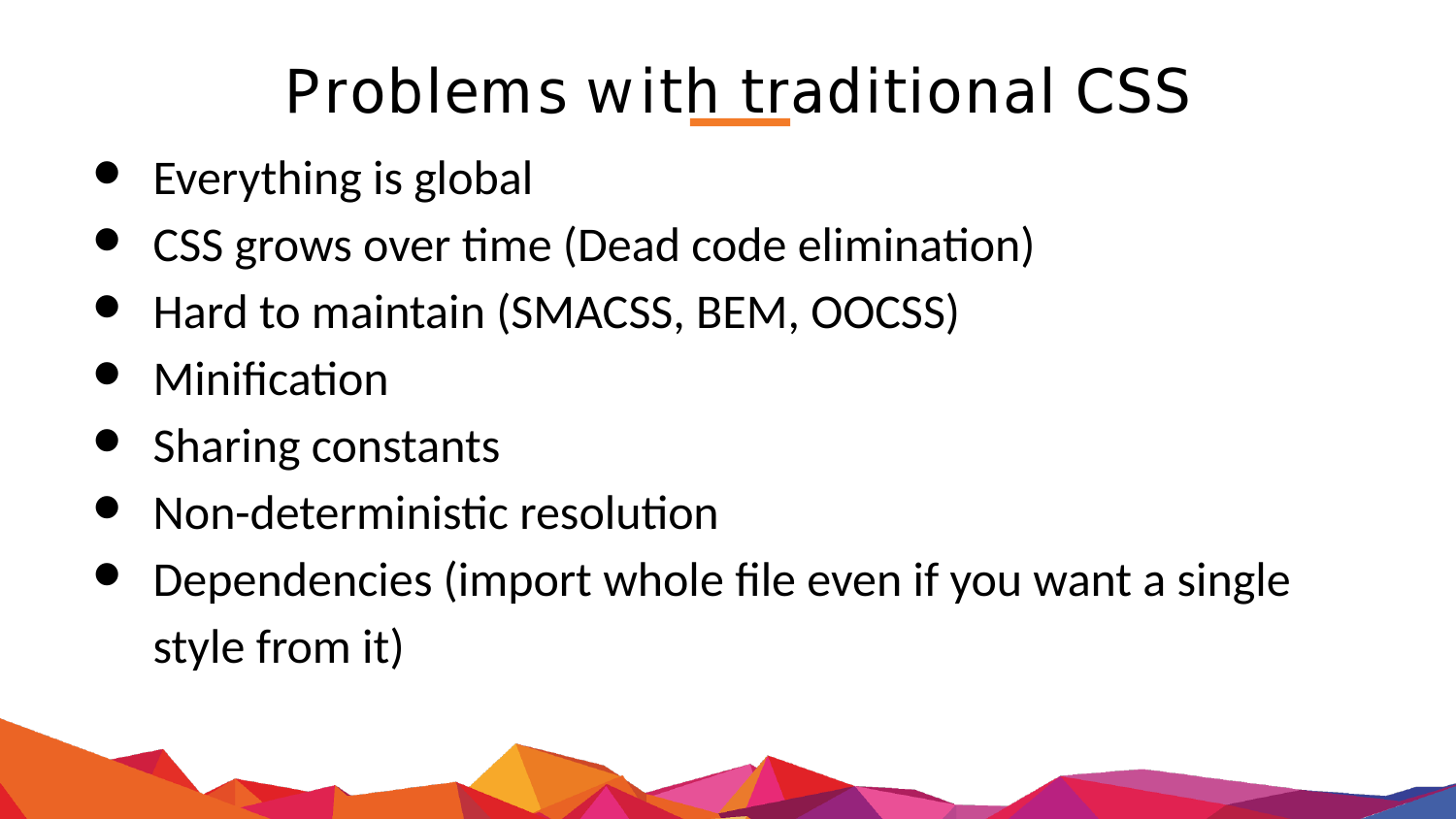

# Problems with traditional CSS

Everything is global
CSS grows over time (Dead code elimination)
Hard to maintain (SMACSS, BEM, OOCSS)
Minification
Sharing constants
Non-deterministic resolution
Dependencies (import whole file even if you want a single style from it)